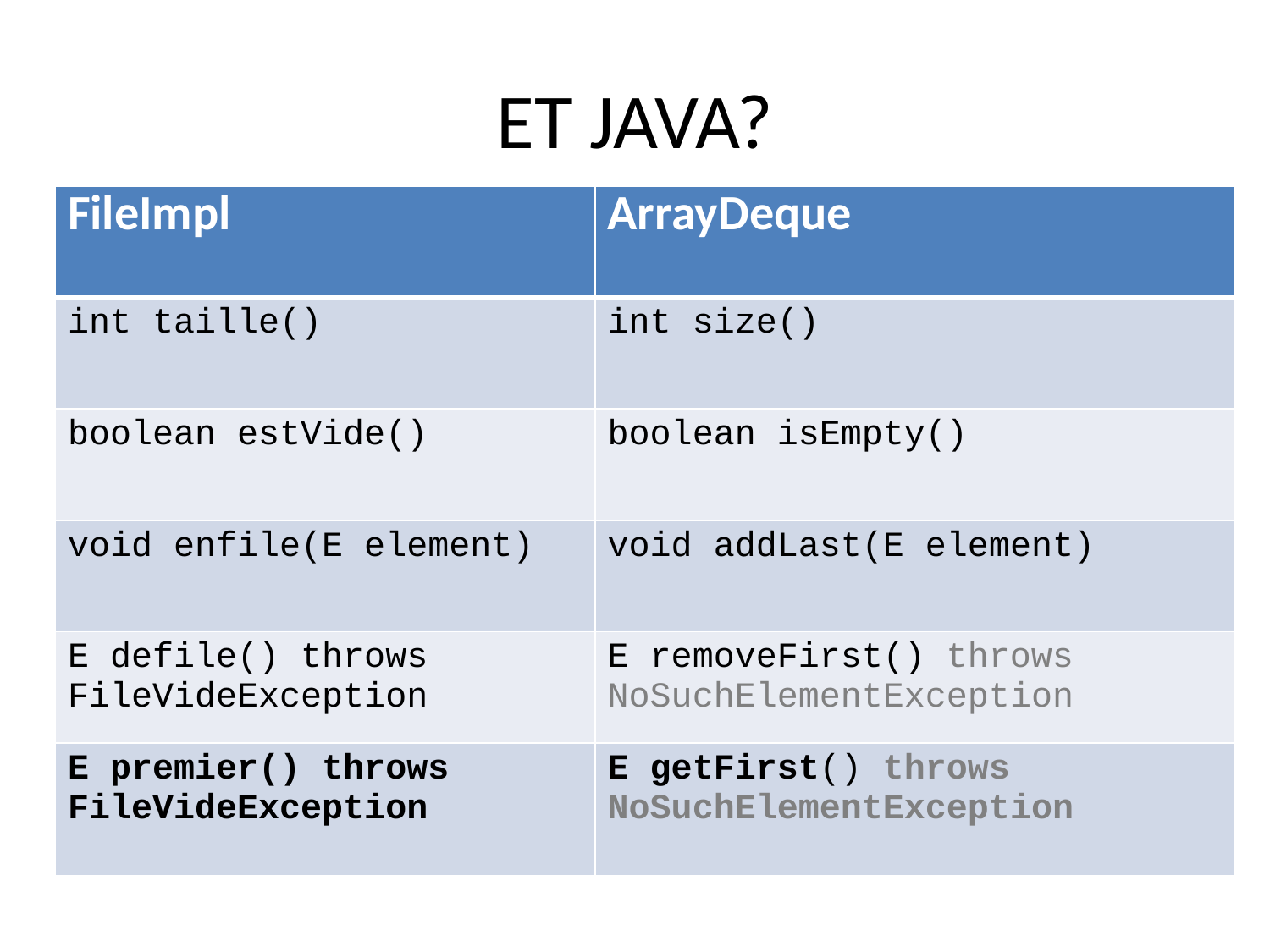

# ET JAVA?
| FileImpl | ArrayDeque |
| --- | --- |
| int taille() | int size() |
| boolean estVide() | boolean isEmpty() |
| void enfile(E element) | void addLast(E element) |
| E defile() throws FileVideException | E removeFirst() throws NoSuchElementException |
| E premier() throws FileVideException | E getFirst() throws NoSuchElementException |